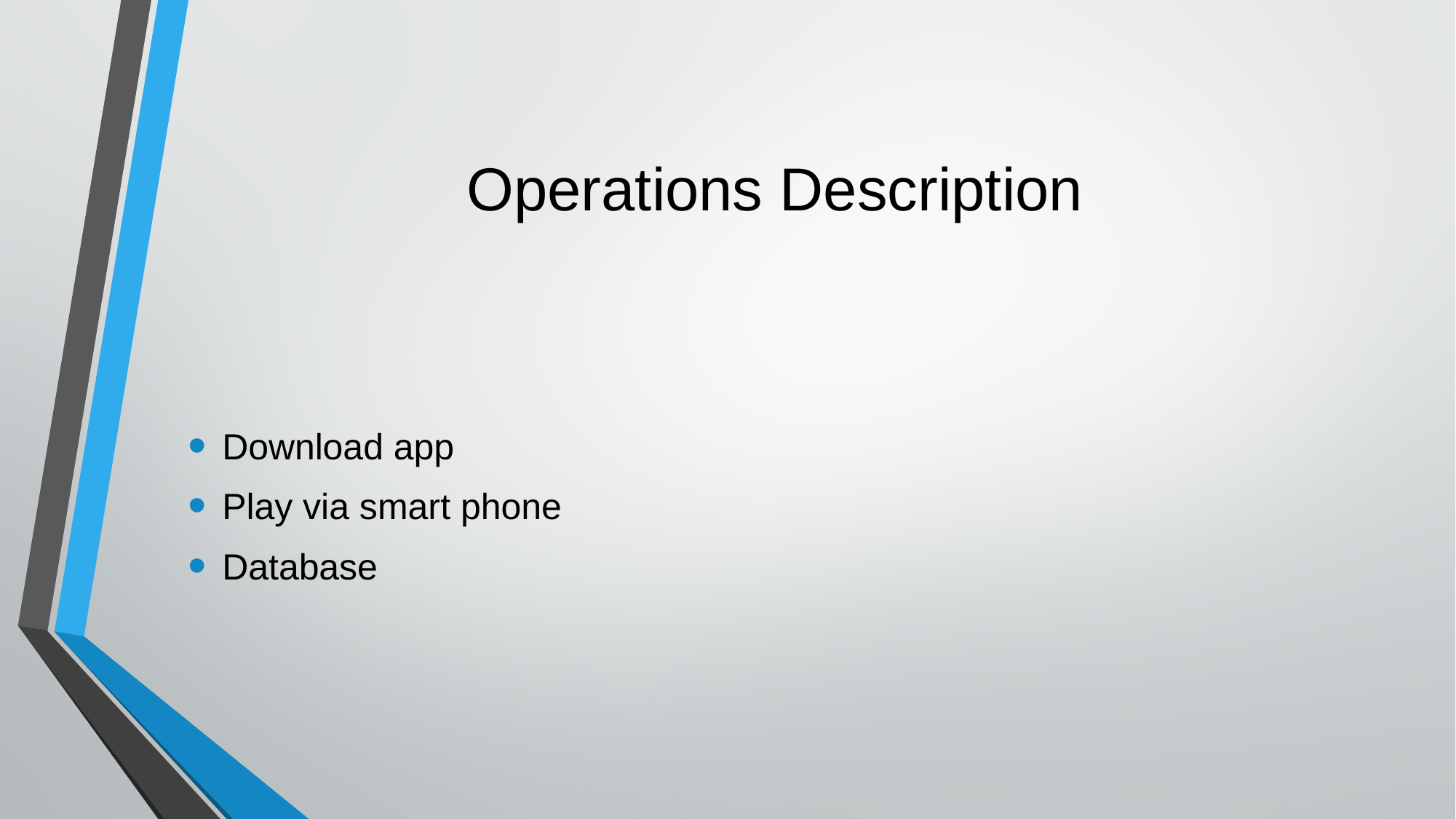

# Operations Description
Download app
Play via smart phone
Database